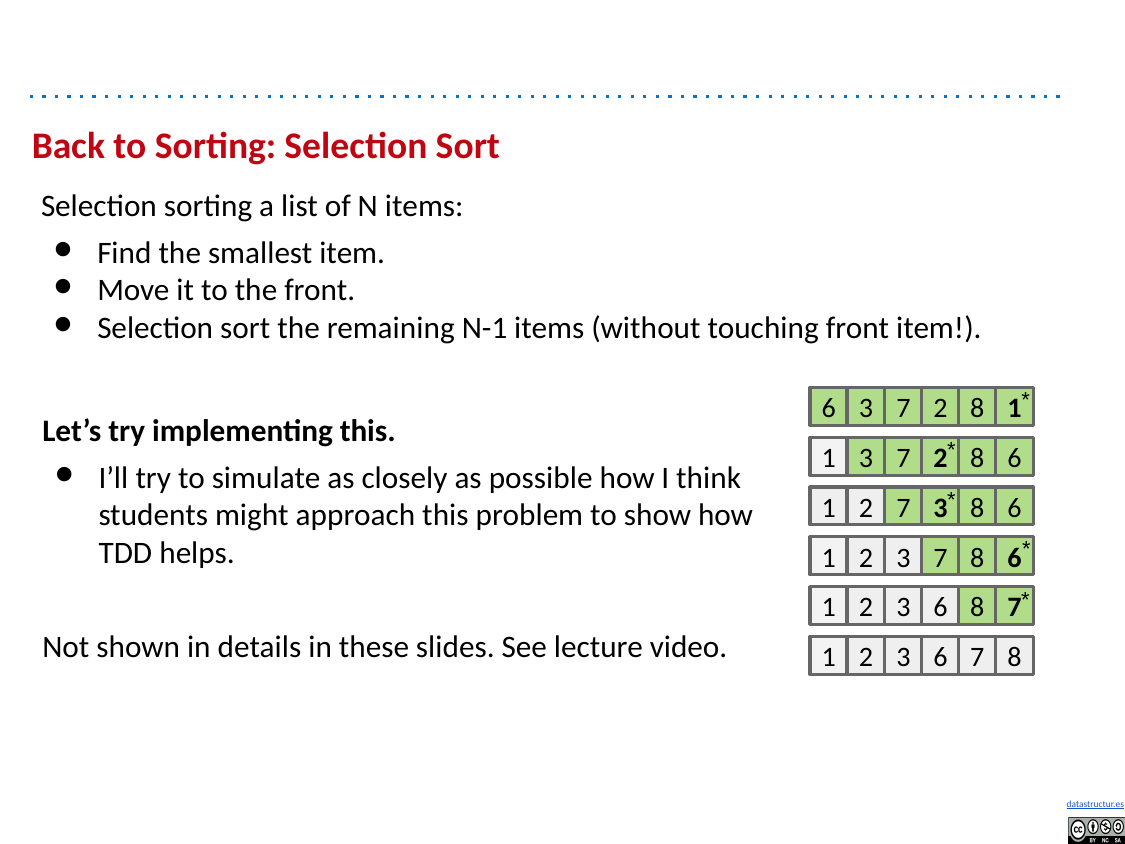

# Back to Sorting: Selection Sort
Selection sorting a list of N items:
Find the smallest item.
Move it to the front.
Selection sort the remaining N-1 items (without touching front item!).

*
6
3
7
2
8
1
Let’s try implementing this.
I’ll try to simulate as closely as possible how I think students might approach this problem to show how TDD helps.

Not shown in details in these slides. See lecture video.
*
1
3
7
2
8
6
*
1
2
7
3
8
6
*
1
2
3
7
8
6
*
1
2
3
6
8
7
1
2
3
6
7
8